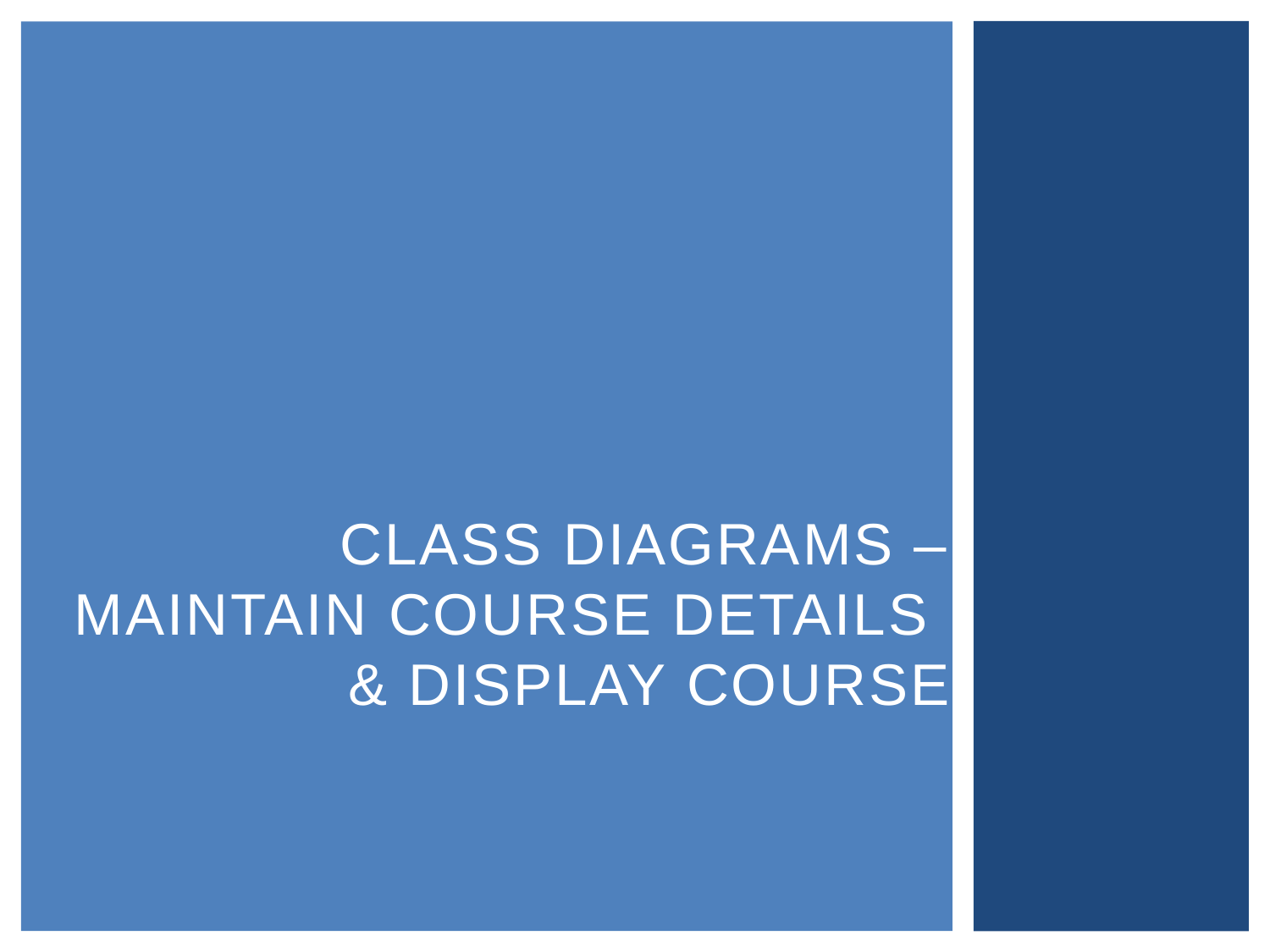

# Class diagrams – Maintain Course Details & Display Course